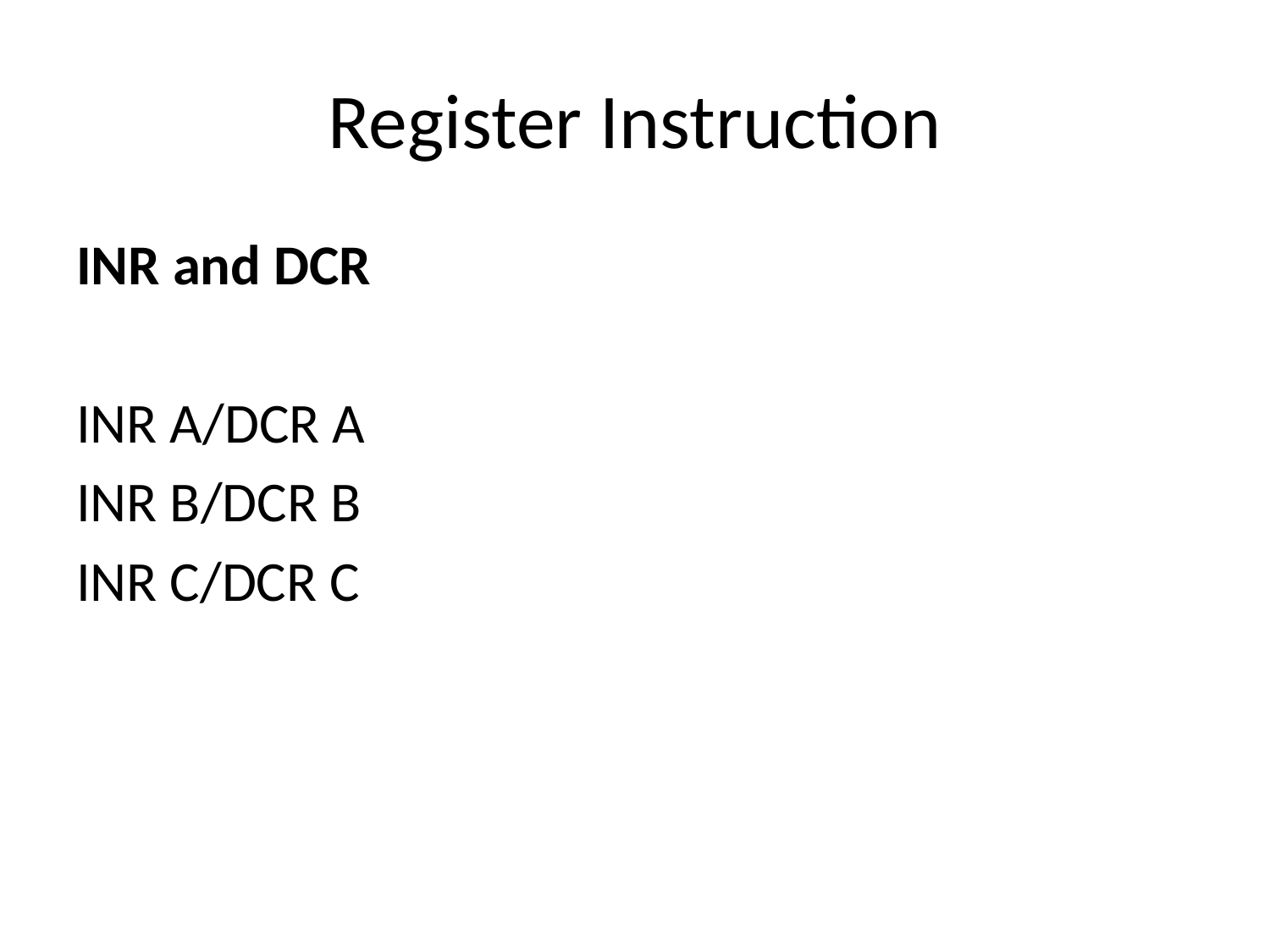

# Register Instruction
INR and DCR

INR A/DCR A
INR B/DCR B
INR C/DCR C